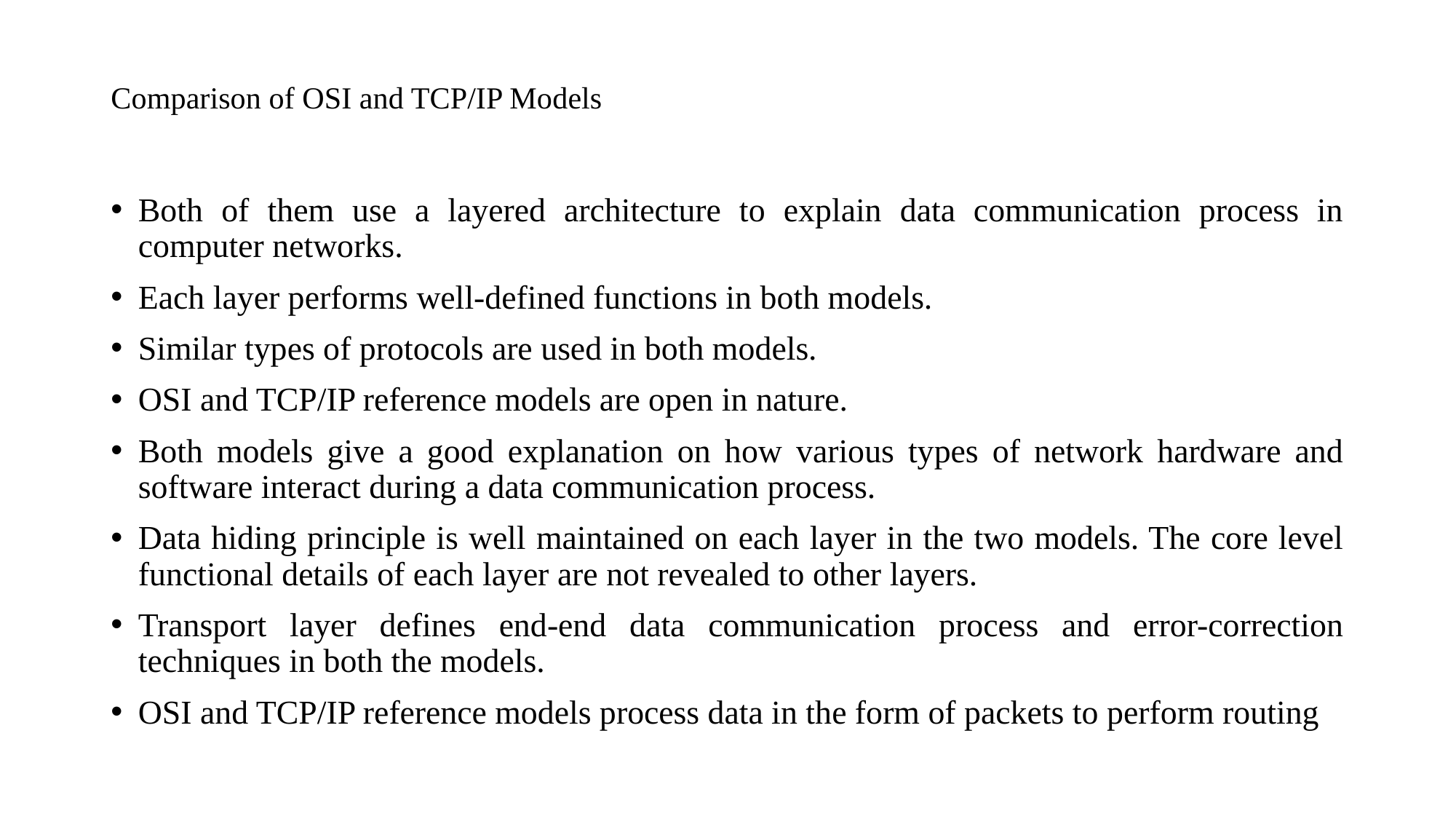

# Comparison of OSI and TCP/IP Models
Both of them use a layered architecture to explain data communication process in computer networks.
Each layer performs well-defined functions in both models.
Similar types of protocols are used in both models.
OSI and TCP/IP reference models are open in nature.
Both models give a good explanation on how various types of network hardware and software interact during a data communication process.
Data hiding principle is well maintained on each layer in the two models. The core level functional details of each layer are not revealed to other layers.
Transport layer defines end-end data communication process and error-correction techniques in both the models.
OSI and TCP/IP reference models process data in the form of packets to perform routing